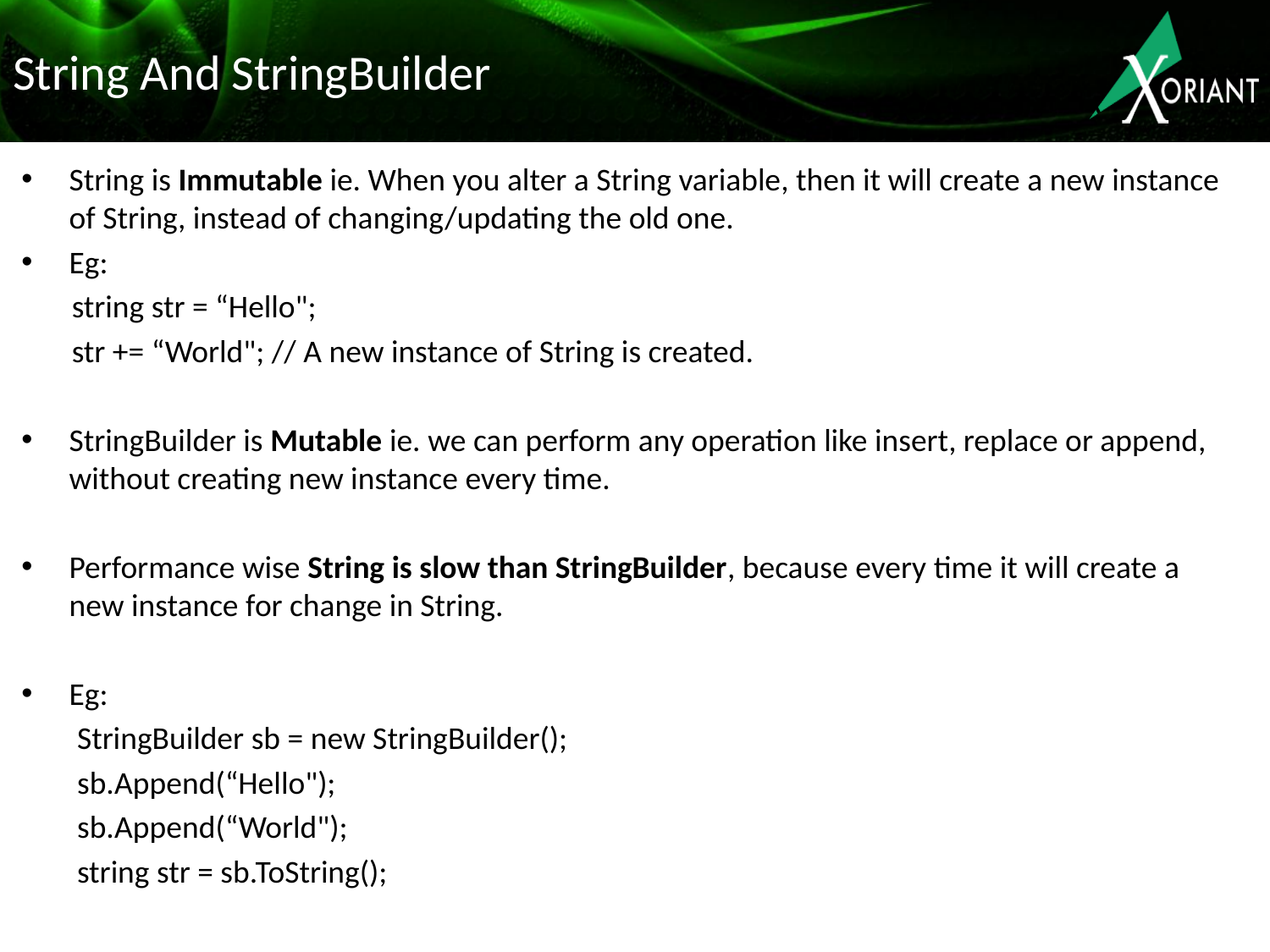

# String And StringBuilder
String is Immutable ie. When you alter a String variable, then it will create a new instance of String, instead of changing/updating the old one.
Eg:
       string str = “Hello";
       str += “World"; // A new instance of String is created.

StringBuilder is Mutable ie. we can perform any operation like insert, replace or append, without creating new instance every time.

Performance wise String is slow than StringBuilder, because every time it will create a new instance for change in String.

Eg:
StringBuilder sb = new StringBuilder();
sb.Append(“Hello");
sb.Append(“World");
string str = sb.ToString();